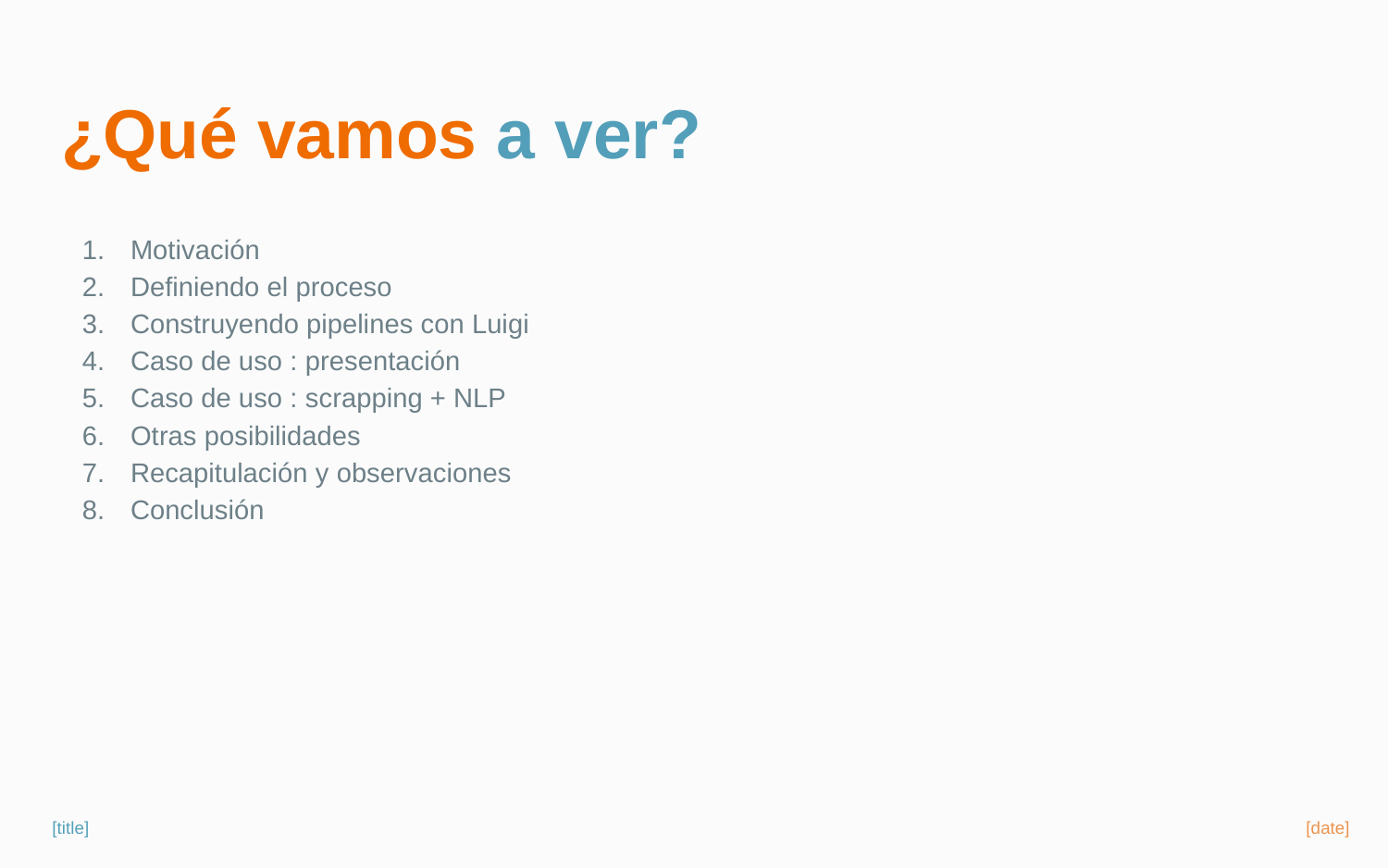

# ¿Qué vamos a ver?
Motivación
Definiendo el proceso
Construyendo pipelines con Luigi
Caso de uso : presentación
Caso de uso : scrapping + NLP
Otras posibilidades
Recapitulación y observaciones
Conclusión

[title]
[date]